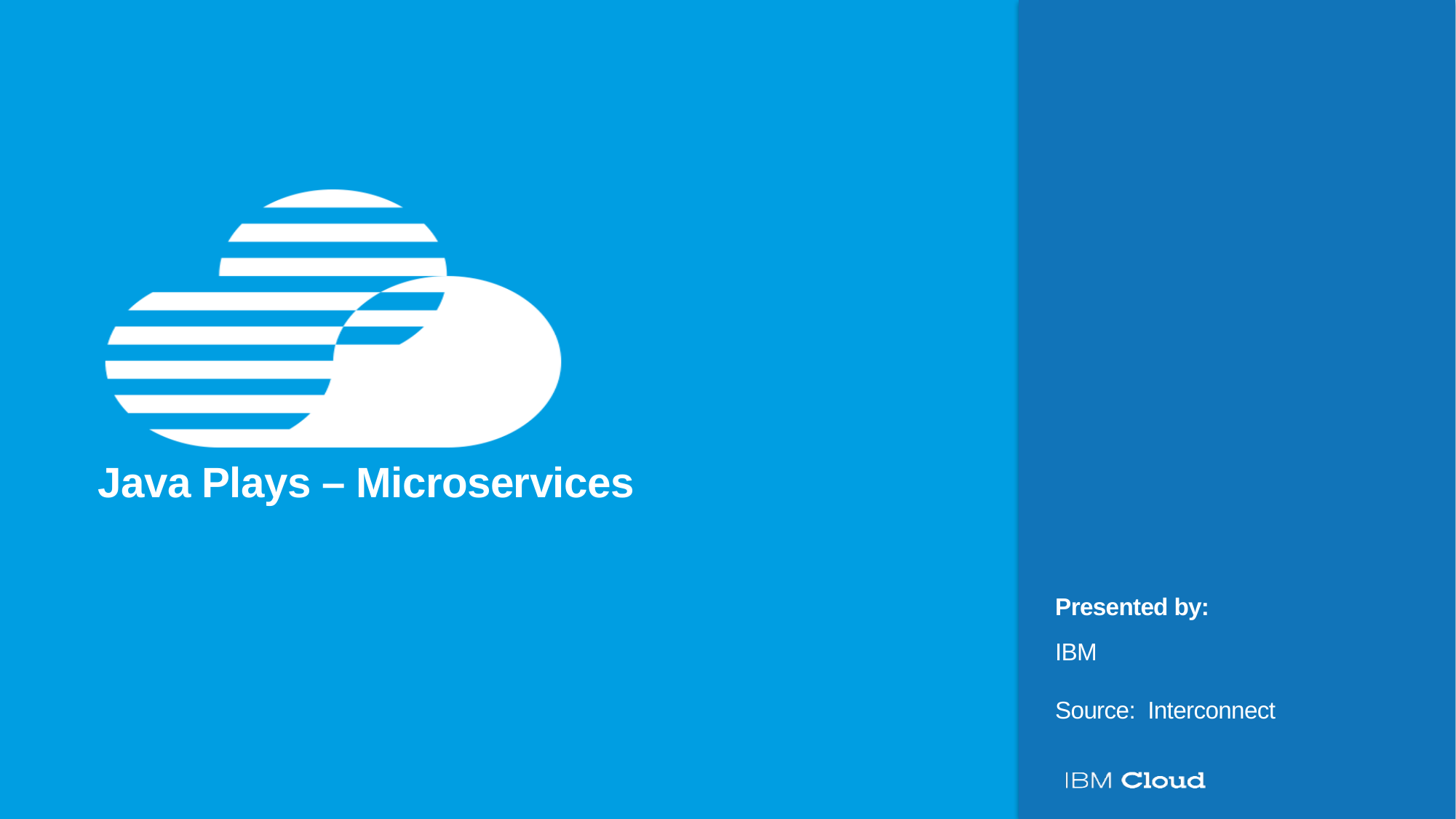

# Java Plays – Microservices
IBM

Source:  Interconnect